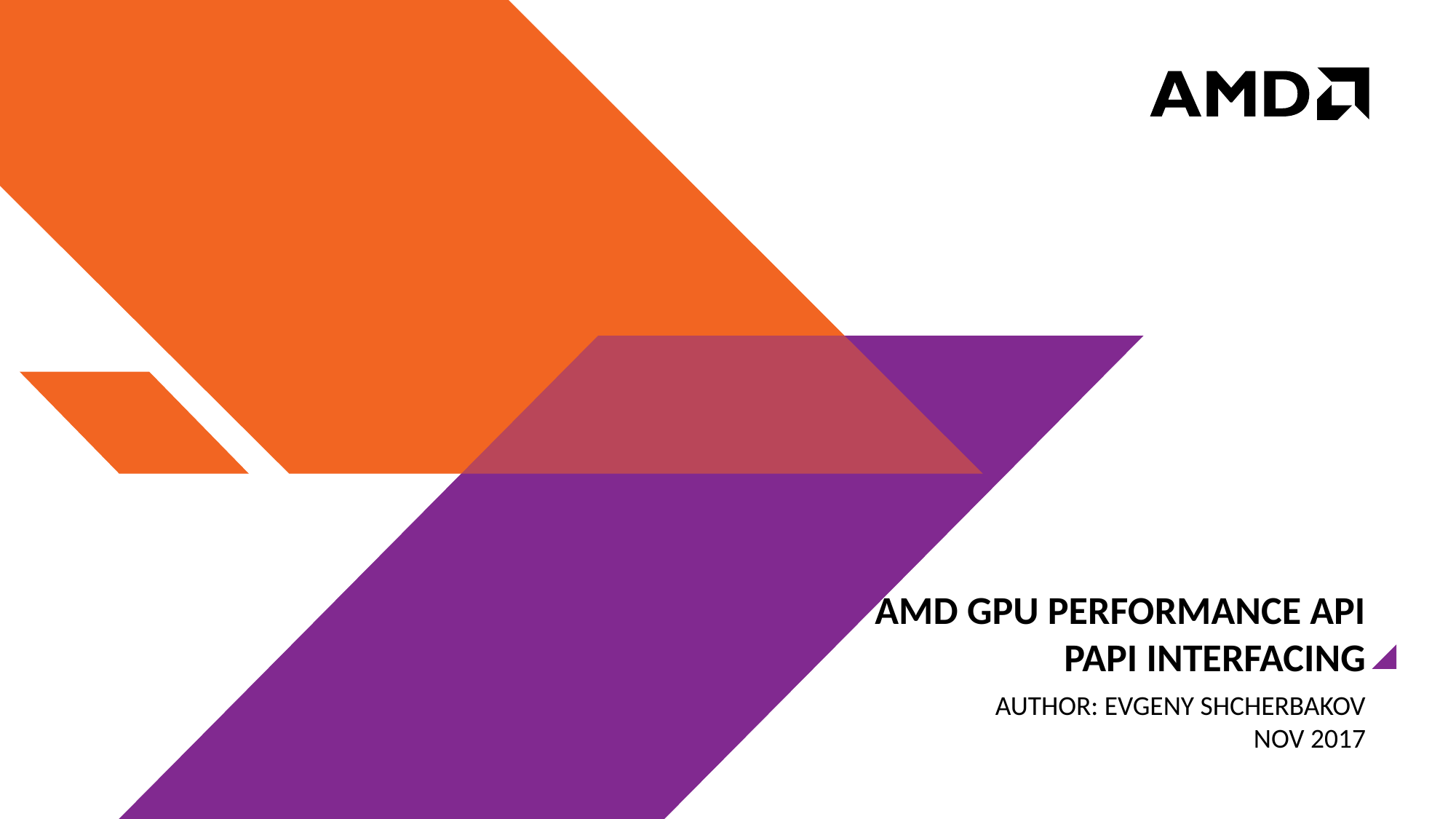

# AMD GPU Performance API PAPI interfacing
Author: Evgeny Shcherbakov
NOV 2017